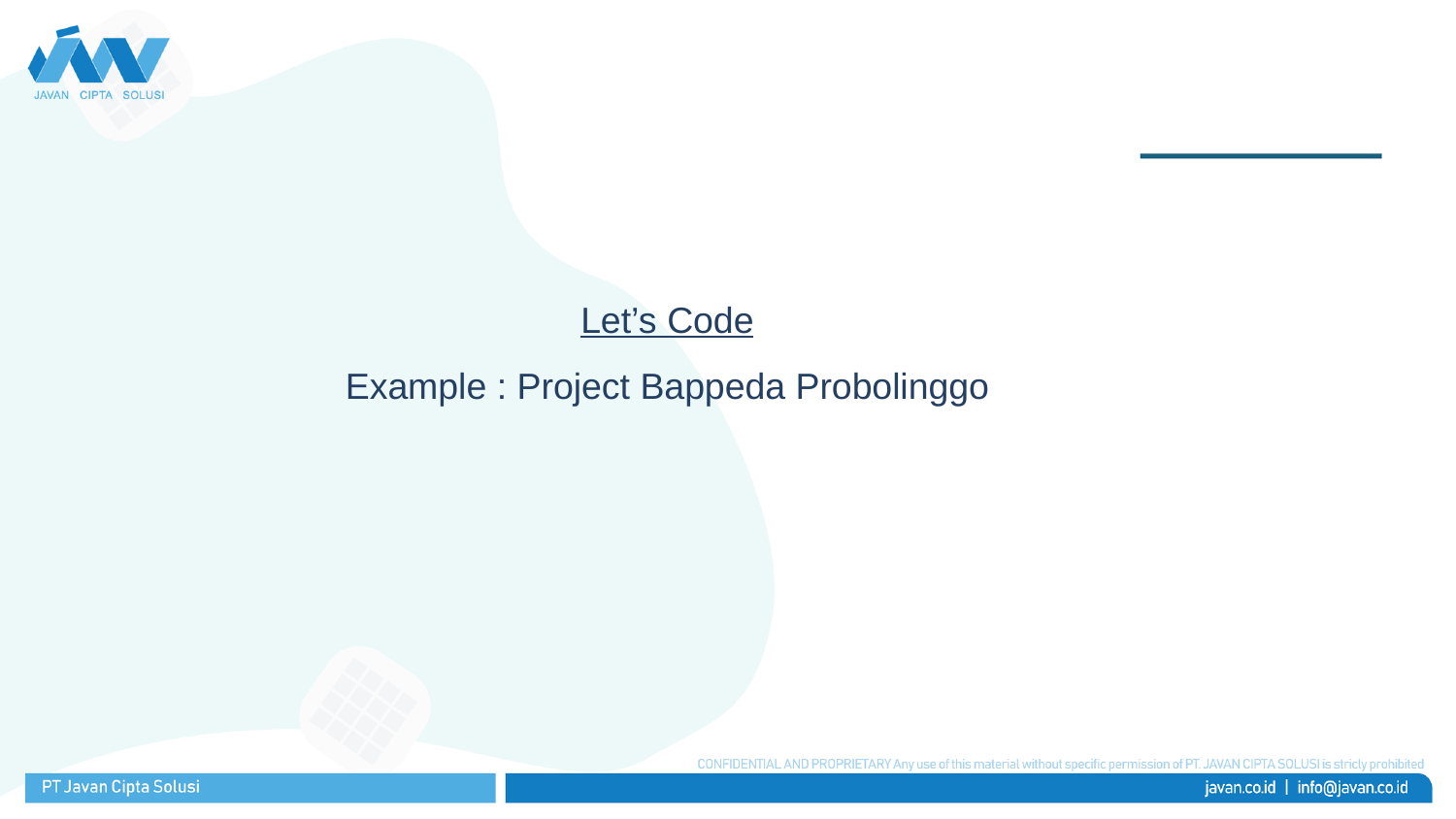

Let’s Code
Example : Project Bappeda Probolinggo